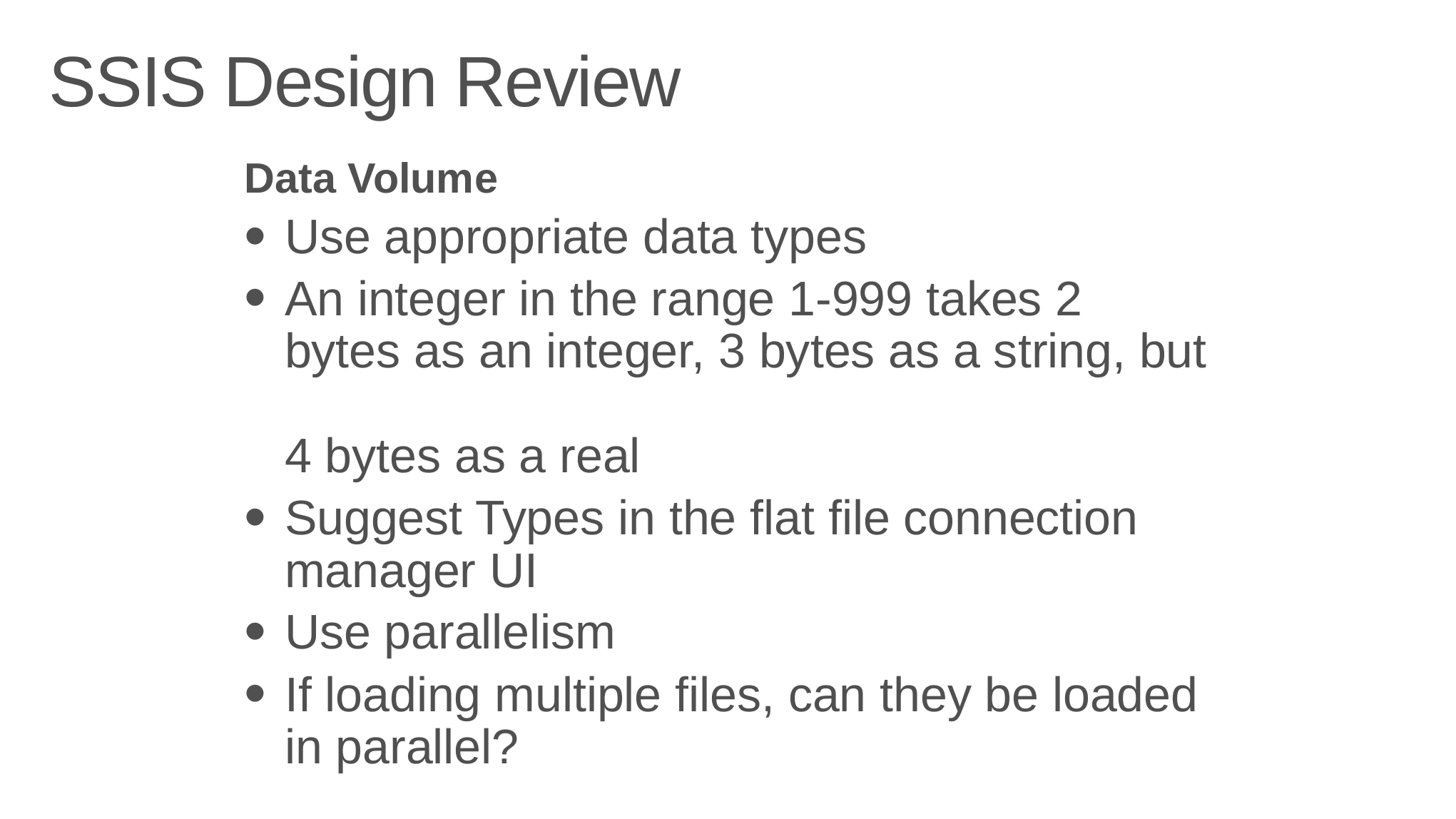

# SSIS Design Review
Data Volume
Use appropriate data types
An integer in the range 1-999 takes 2 bytes as an integer, 3 bytes as a string, but
4 bytes as a real
Suggest Types in the flat file connection manager UI
Use parallelism
If loading multiple files, can they be loaded in parallel?